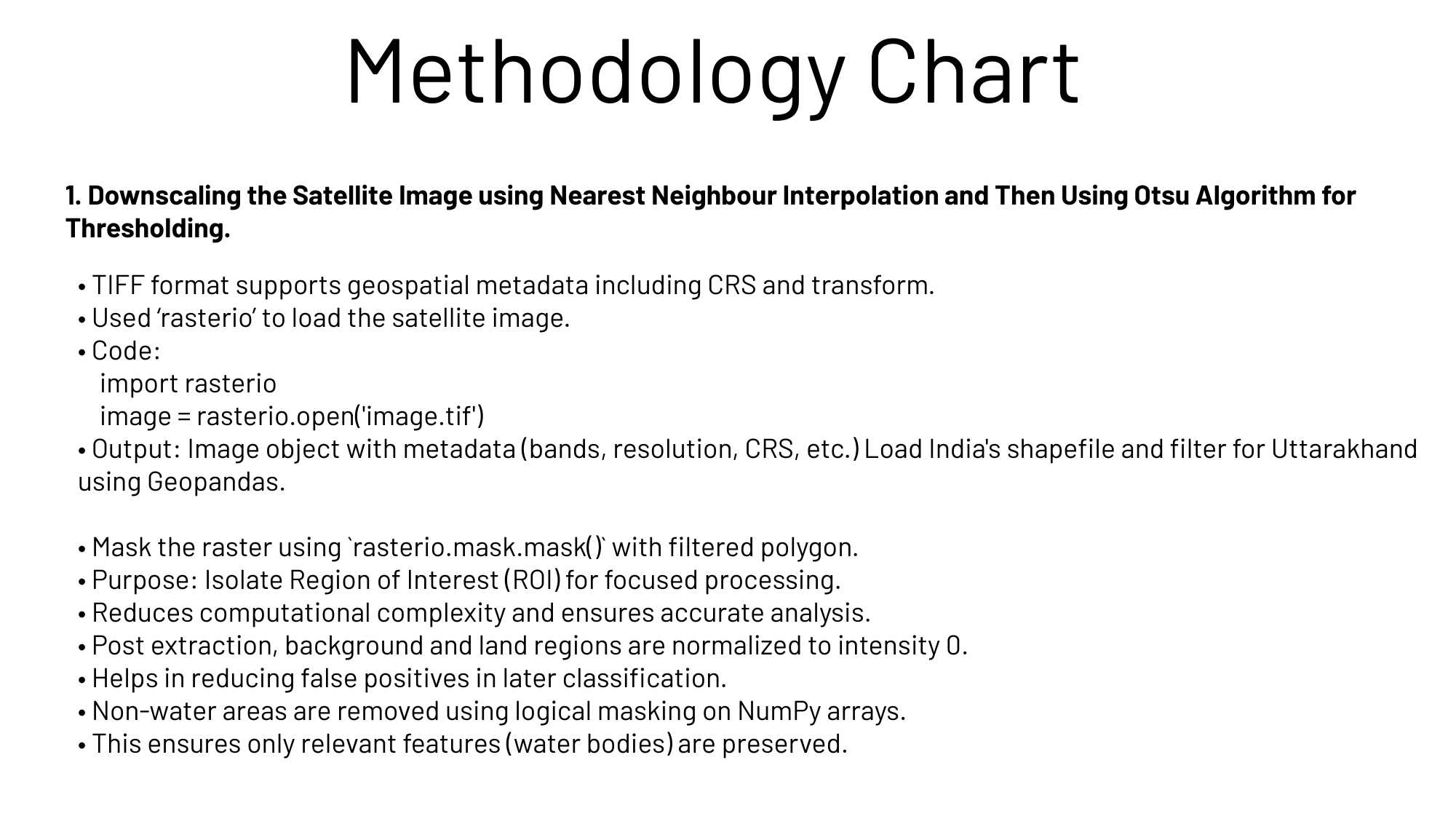

# Methodology Chart
1. Downscaling the Satellite Image using Nearest Neighbour Interpolation and Then Using Otsu Algorithm for Thresholding.
• TIFF format supports geospatial metadata including CRS and transform.
• Used ‘rasterio’ to load the satellite image.
• Code:
    import rasterio
    image = rasterio.open('image.tif')
• Output: Image object with metadata (bands, resolution, CRS, etc.) Load India's shapefile and filter for Uttarakhand using Geopandas.

• Mask the raster using `rasterio.mask.mask()` with filtered polygon.
• Purpose: Isolate Region of Interest (ROI) for focused processing.
• Reduces computational complexity and ensures accurate analysis.
• Post extraction, background and land regions are normalized to intensity 0.
• Helps in reducing false positives in later classification.
• Non-water areas are removed using logical masking on NumPy arrays.
• This ensures only relevant features (water bodies) are preserved.